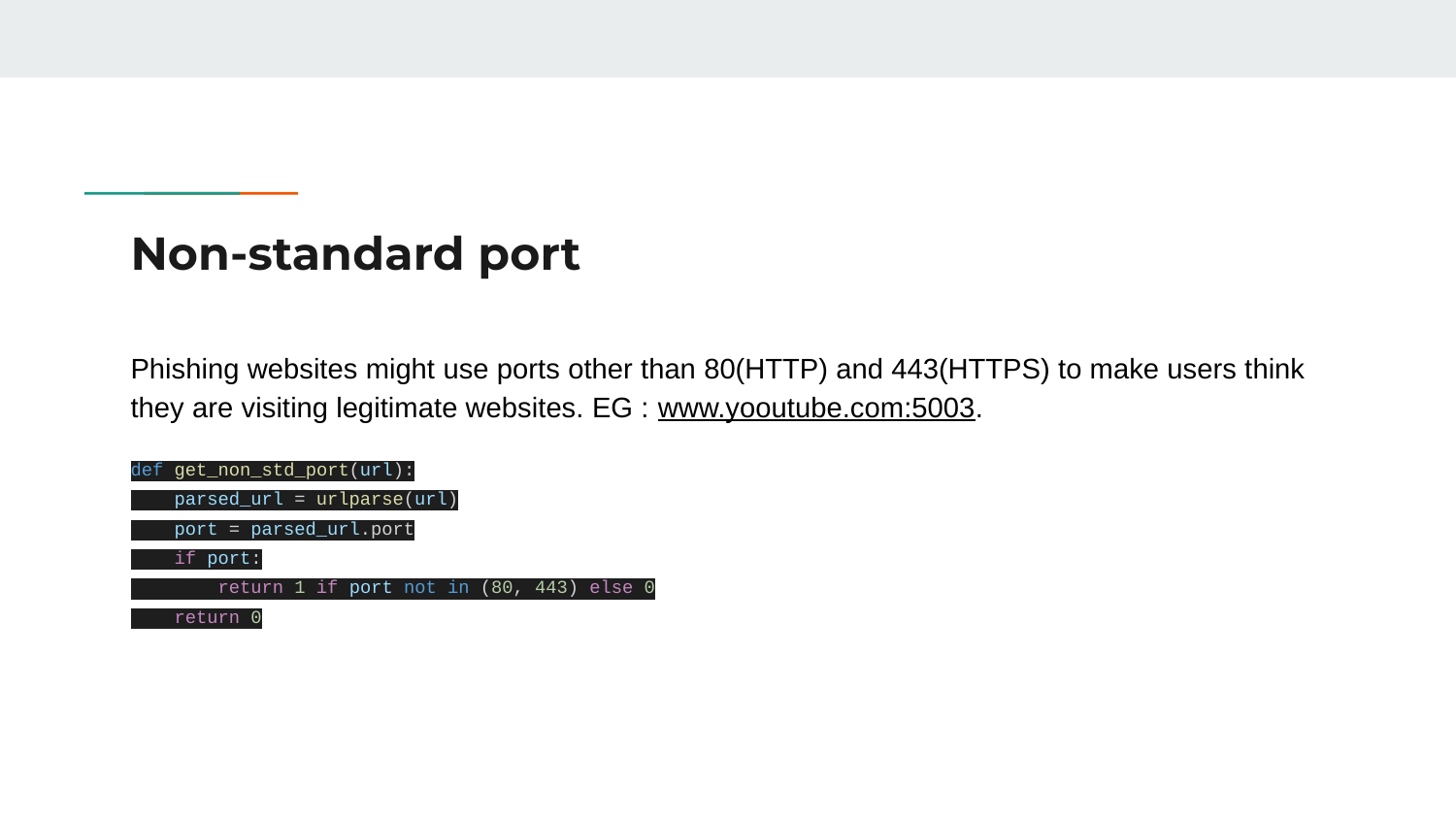

# Non-standard port
Phishing websites might use ports other than 80(HTTP) and 443(HTTPS) to make users think they are visiting legitimate websites. EG : www.yooutube.com:5003.

def get_non_std_port(url):
    parsed_url = urlparse(url)
    port = parsed_url.port
    if port:
        return 1 if port not in (80, 443) else 0
    return 0